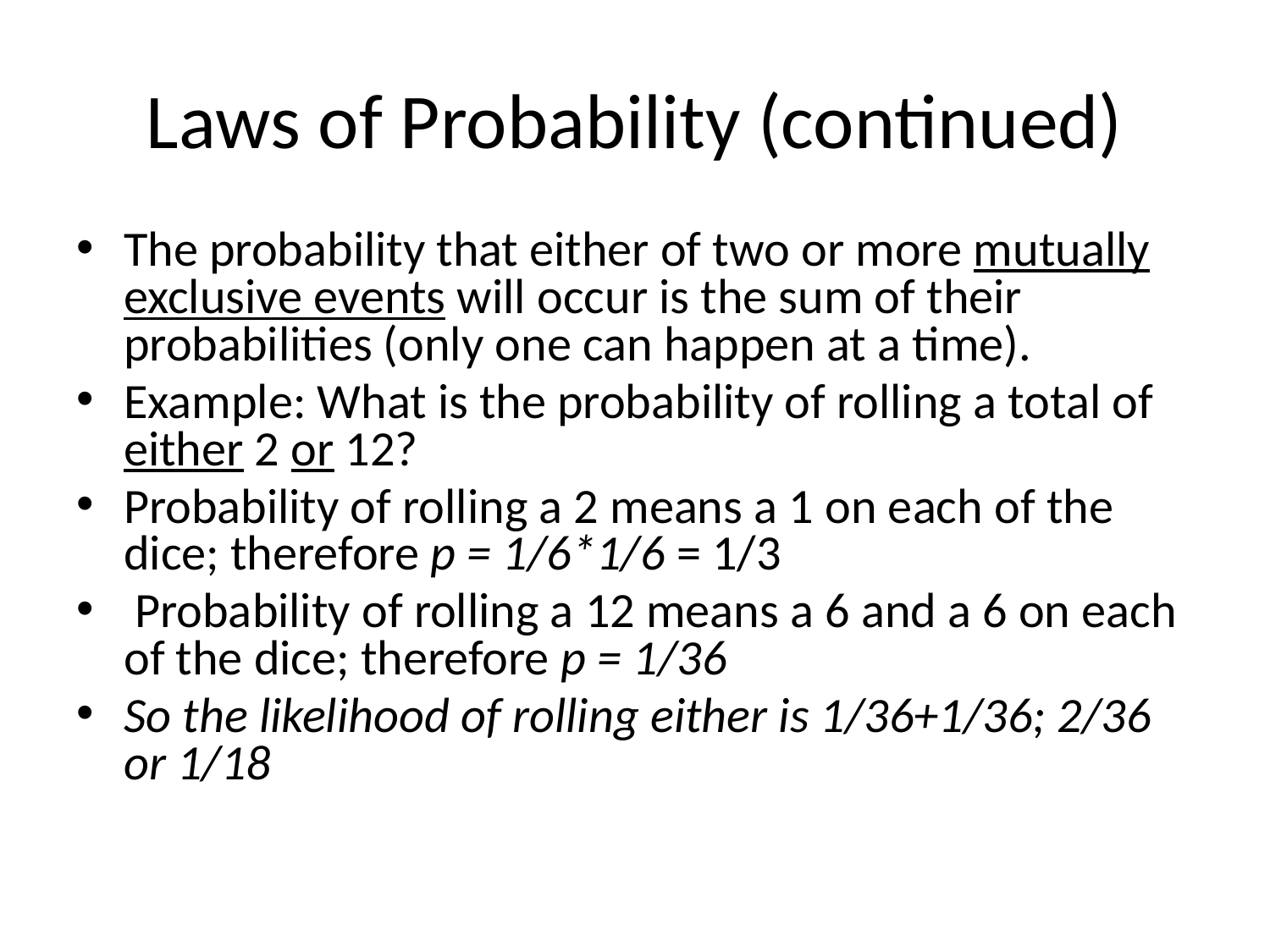

# Laws of Probability (continued)
The probability that either of two or more mutually exclusive events will occur is the sum of their probabilities (only one can happen at a time).
Example: What is the probability of rolling a total of either 2 or 12?
Probability of rolling a 2 means a 1 on each of the dice; therefore p = 1/6*1/6 = 1/3
 Probability of rolling a 12 means a 6 and a 6 on each of the dice; therefore p = 1/36
So the likelihood of rolling either is 1/36+1/36; 2/36 or 1/18